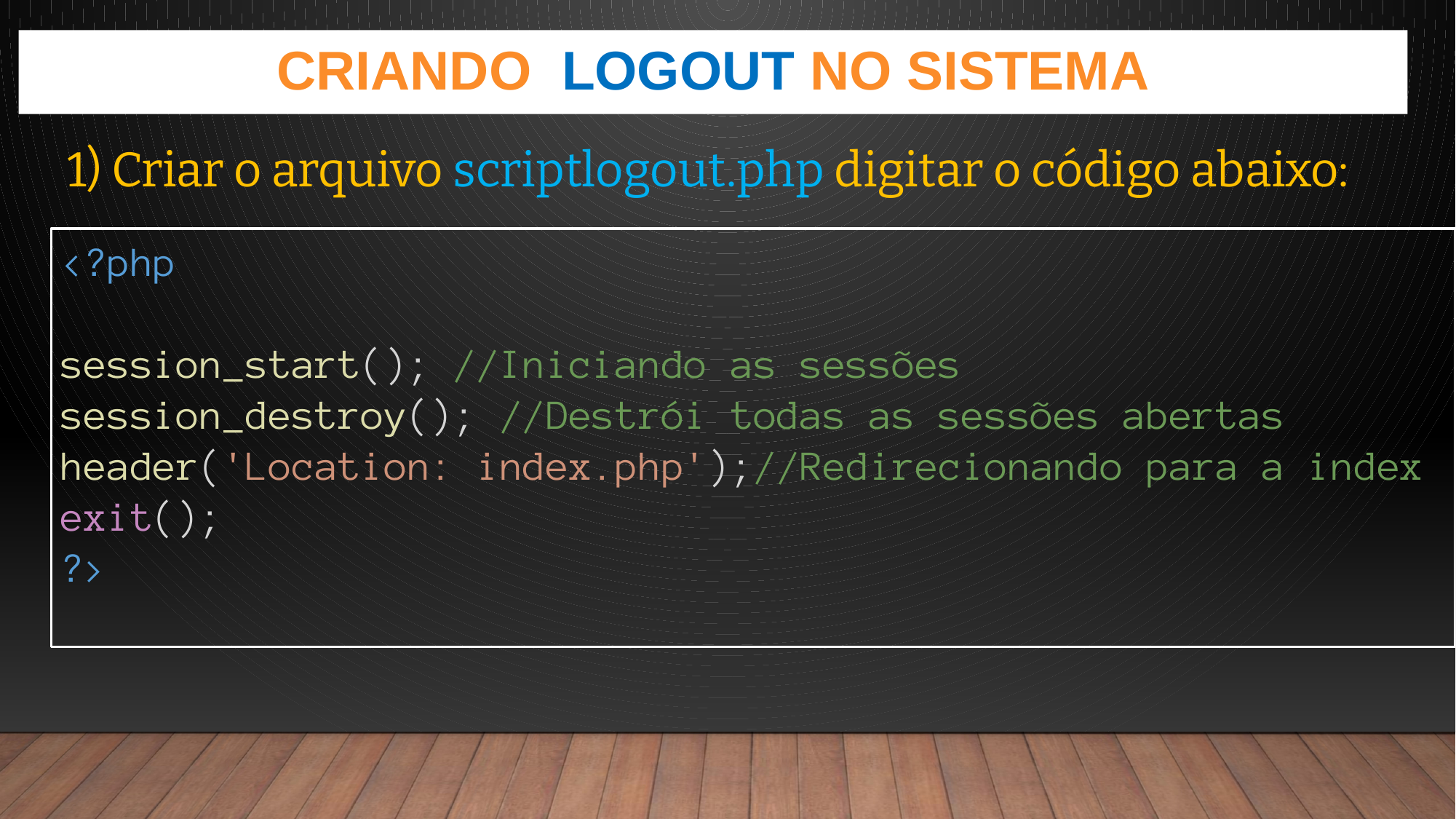

Criando  logout no sistema
1) Criar o arquivo scriptlogout.php digitar o código abaixo:
<?php
session_start(); //Iniciando as sessões
session_destroy(); //Destrói todas as sessões abertas
header('Location: index.php');//Redirecionando para a index
exit();
?>